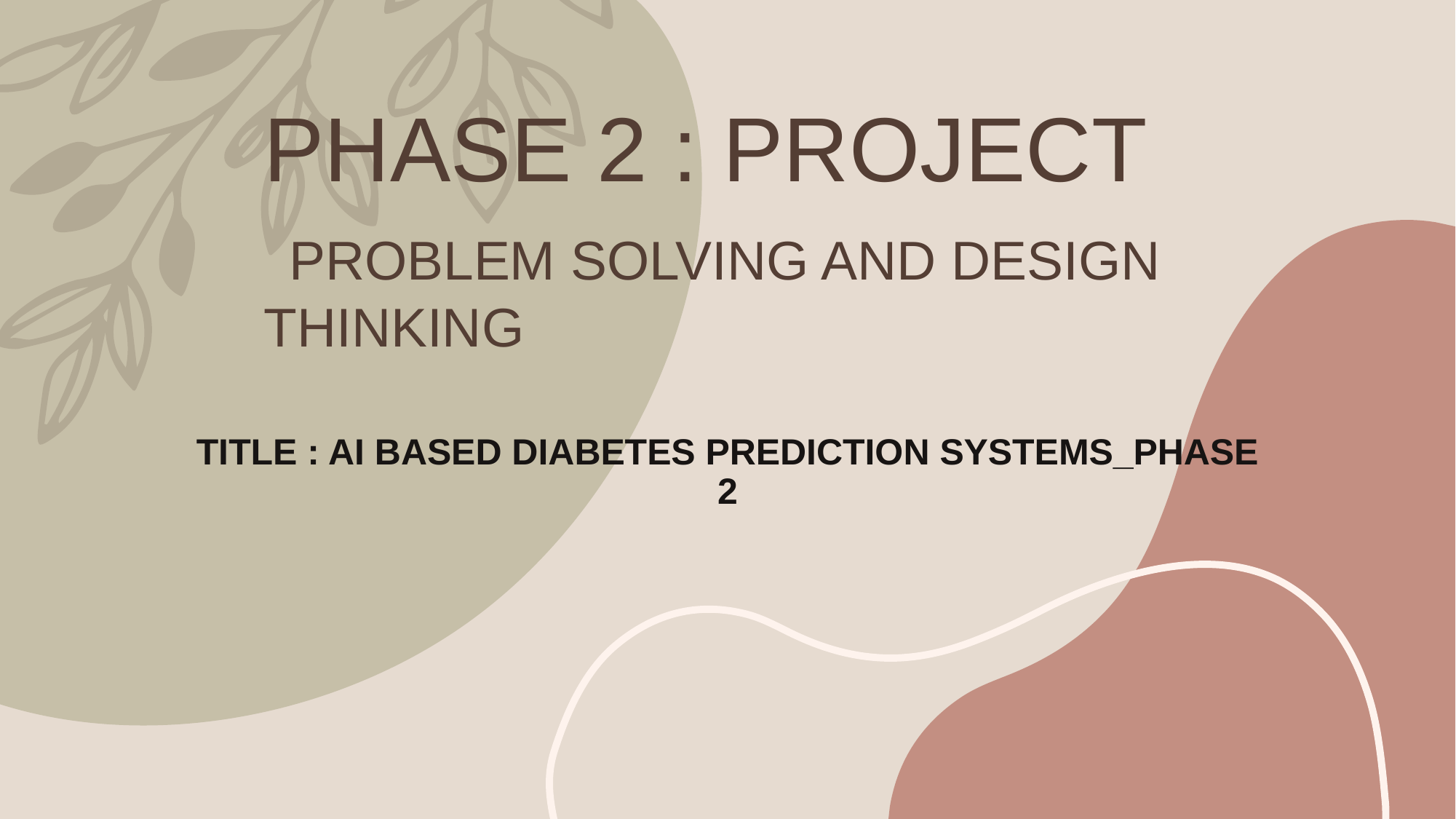

# PHASE 2 : PROJECT PROBLEM SOLVING AND DESIGN        THINKING
TITLE : AI BASED DIABETES PREDICTION SYSTEMS_PHASE 2